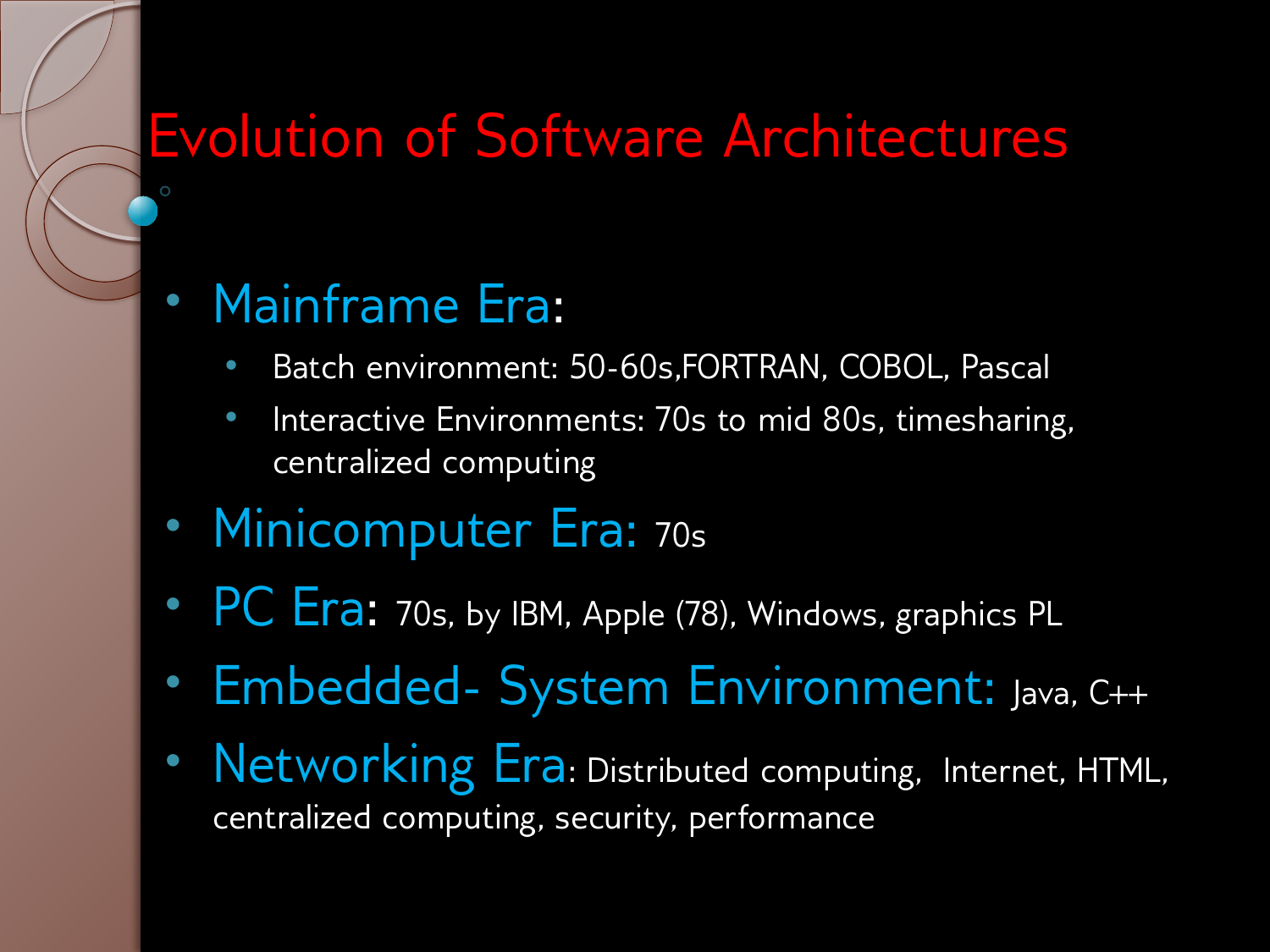

# Evolution of Software Architectures
Mainframe Era:
Batch environment: 50-60s,FORTRAN, COBOL, Pascal
Interactive Environments: 70s to mid 80s, timesharing, centralized computing
Minicomputer Era: 70s
PC Era: 70s, by IBM, Apple (78), Windows, graphics PL
Embedded- System Environment: Java, C++
Networking Era: Distributed computing,  Internet, HTML, centralized computing, security, performance